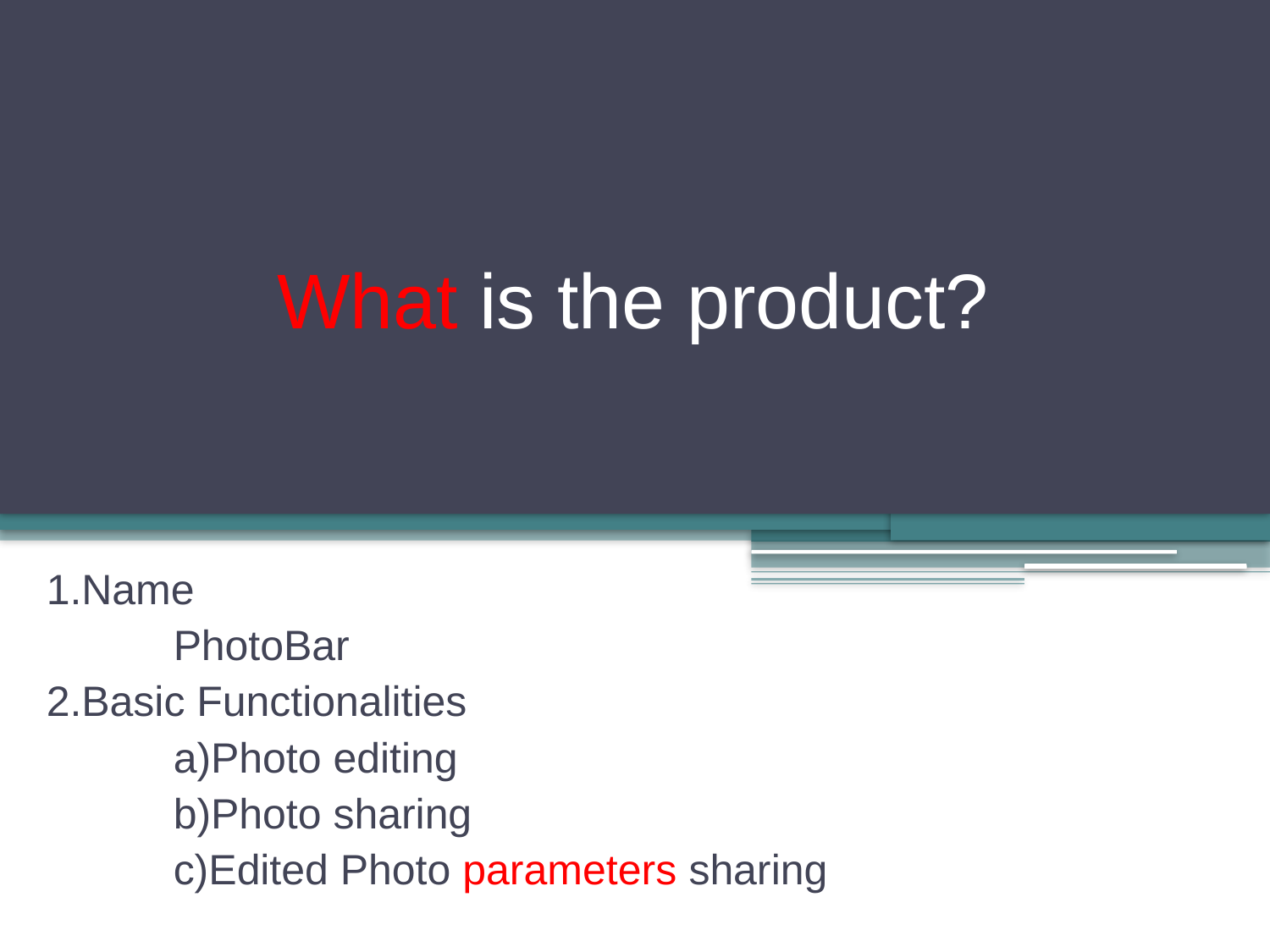

# What is the product?
1.Name
	PhotoBar
2.Basic Functionalities
	a)Photo editing
	b)Photo sharing
	c)Edited Photo parameters sharing